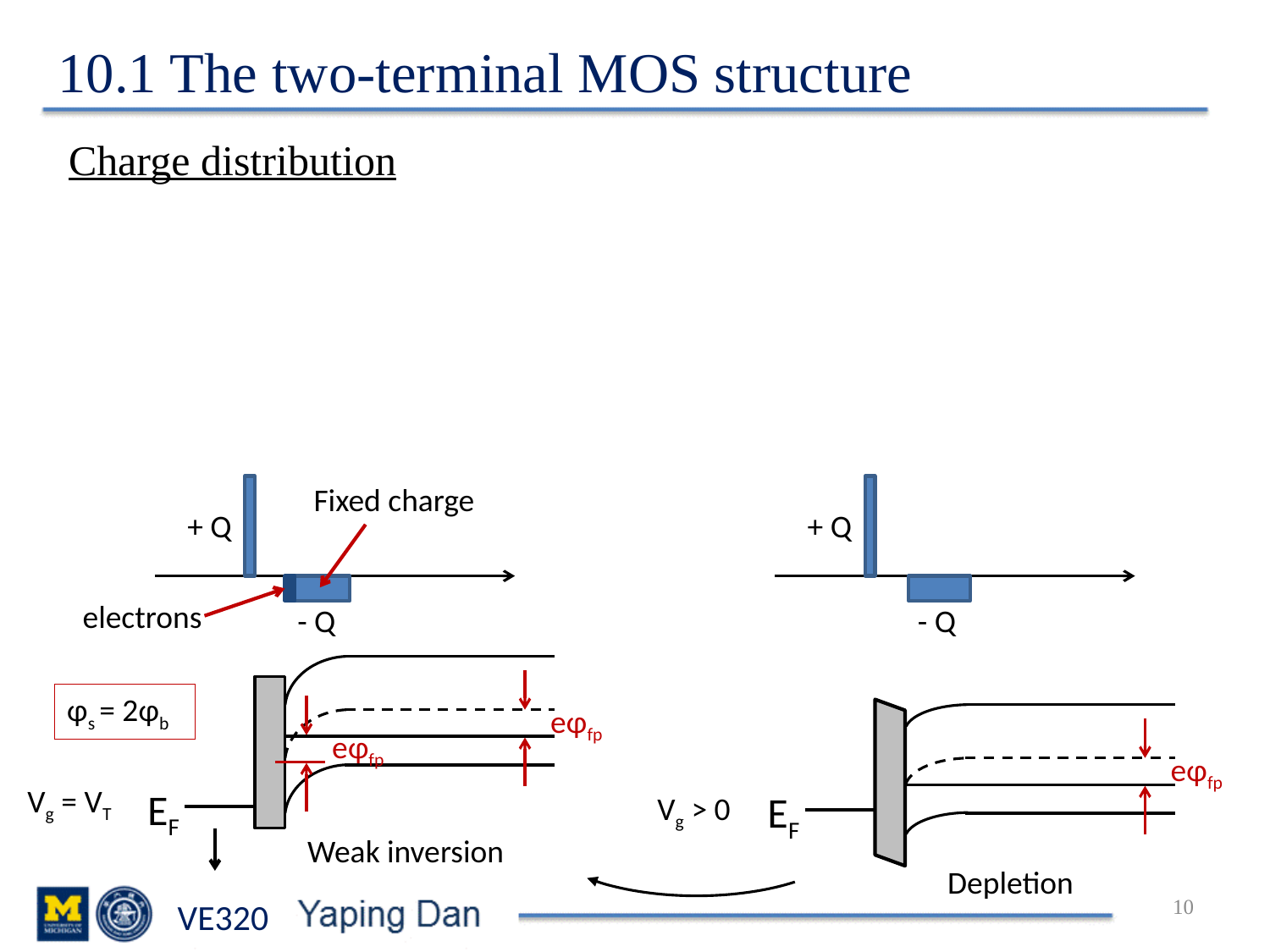

10.1 The two-terminal MOS structure
Charge distribution
Fixed charge

+ Q
+ Q

electrons
- Q
- Q

eφfp

eφfp
Vg = VT
Weak inversion

EF
φs = 2φb

eφfp

EF
Vg > 0

Depletion

10